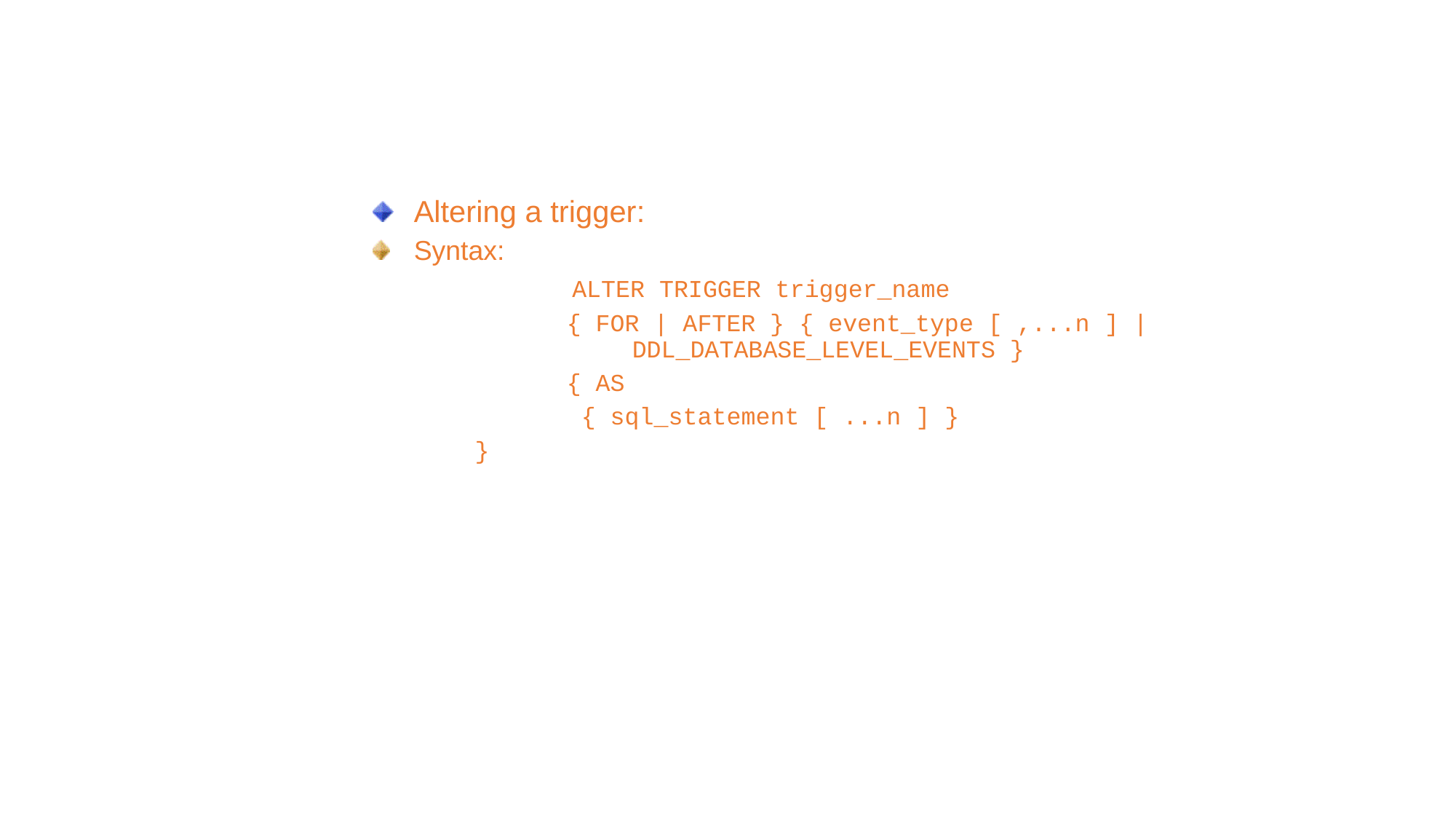

Managing Triggers (Contd.)
Altering a trigger:
Syntax:
		   ALTER TRIGGER trigger_name
		   { FOR | AFTER } { event_type [ ,...n ] | 	   		DDL_DATABASE_LEVEL_EVENTS }
		   { AS
		    { sql_statement [ ...n ] }
       }